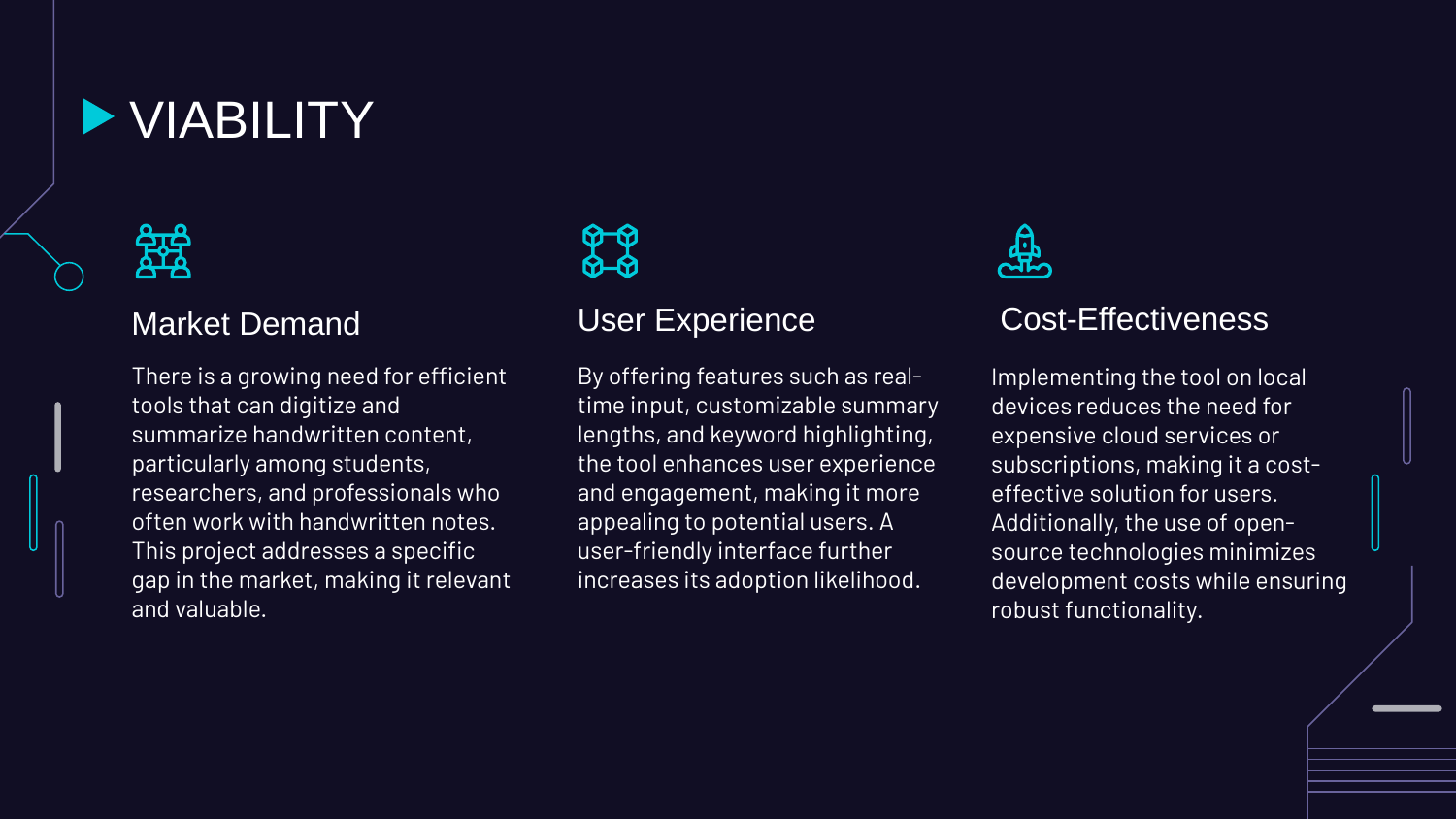

# VIABILITY

Cost-Effectiveness
User Experience
Market Demand
By offering features such as real-time input, customizable summary lengths, and keyword highlighting, the tool enhances user experience and engagement, making it more appealing to potential users. A user-friendly interface further increases its adoption likelihood.
There is a growing need for efficient tools that can digitize and summarize handwritten content, particularly among students, researchers, and professionals who often work with handwritten notes. This project addresses a specific gap in the market, making it relevant and valuable.
Implementing the tool on local devices reduces the need for expensive cloud services or subscriptions, making it a cost-effective solution for users. Additionally, the use of open-source technologies minimizes development costs while ensuring robust functionality.